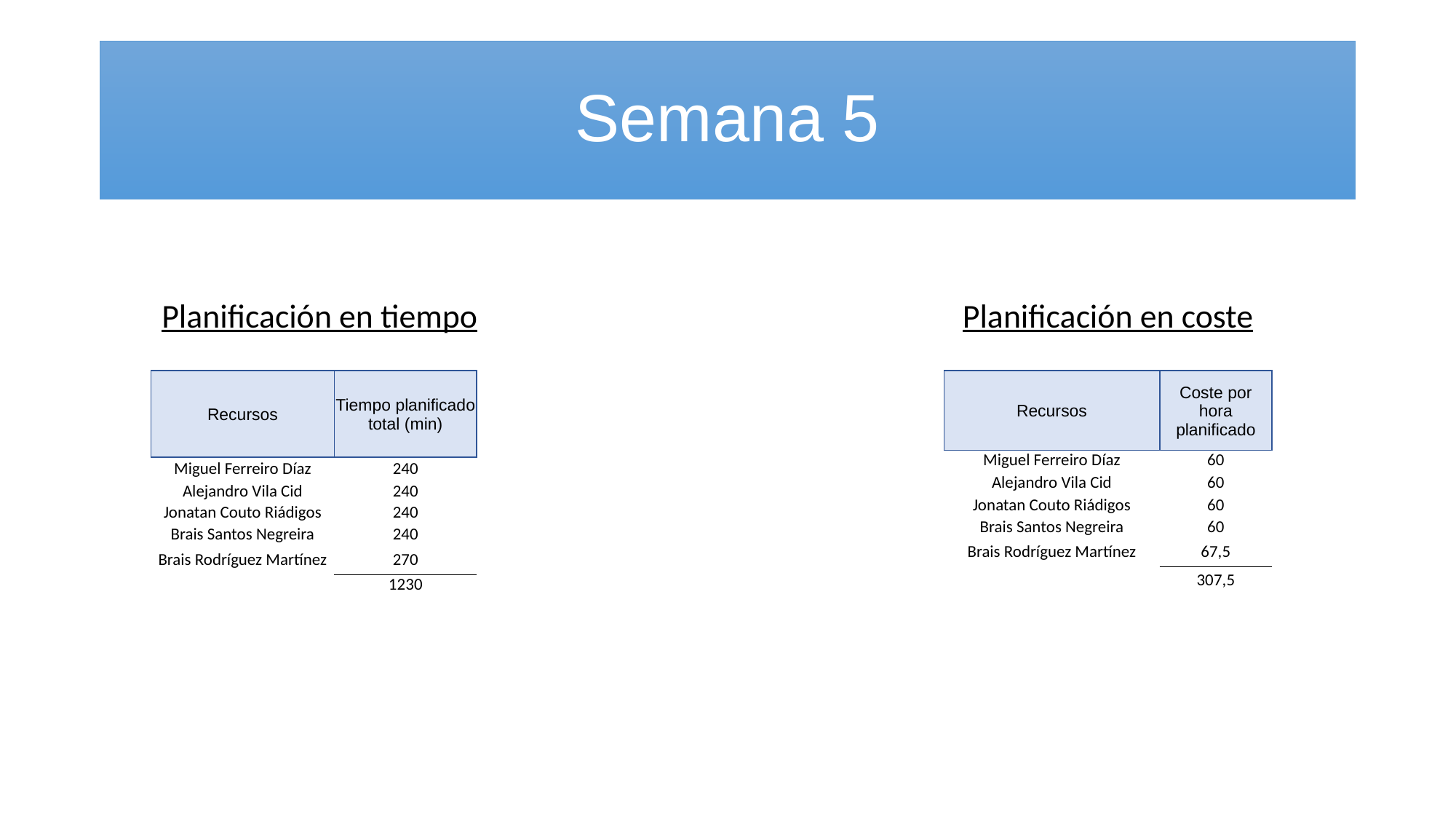

# Semana 5
Planificación en coste
Planificación en tiempo
| Recursos | Tiempo planificado total (min) |
| --- | --- |
| Miguel Ferreiro Díaz | 240 |
| Alejandro Vila Cid | 240 |
| Jonatan Couto Riádigos | 240 |
| Brais Santos Negreira | 240 |
| Brais Rodríguez Martínez | 270 |
|  | 1230 |
| Recursos | Coste por hora planificado |
| --- | --- |
| Miguel Ferreiro Díaz | 60 |
| Alejandro Vila Cid | 60 |
| Jonatan Couto Riádigos | 60 |
| Brais Santos Negreira | 60 |
| Brais Rodríguez Martínez | 67,5 |
|  | 307,5 |